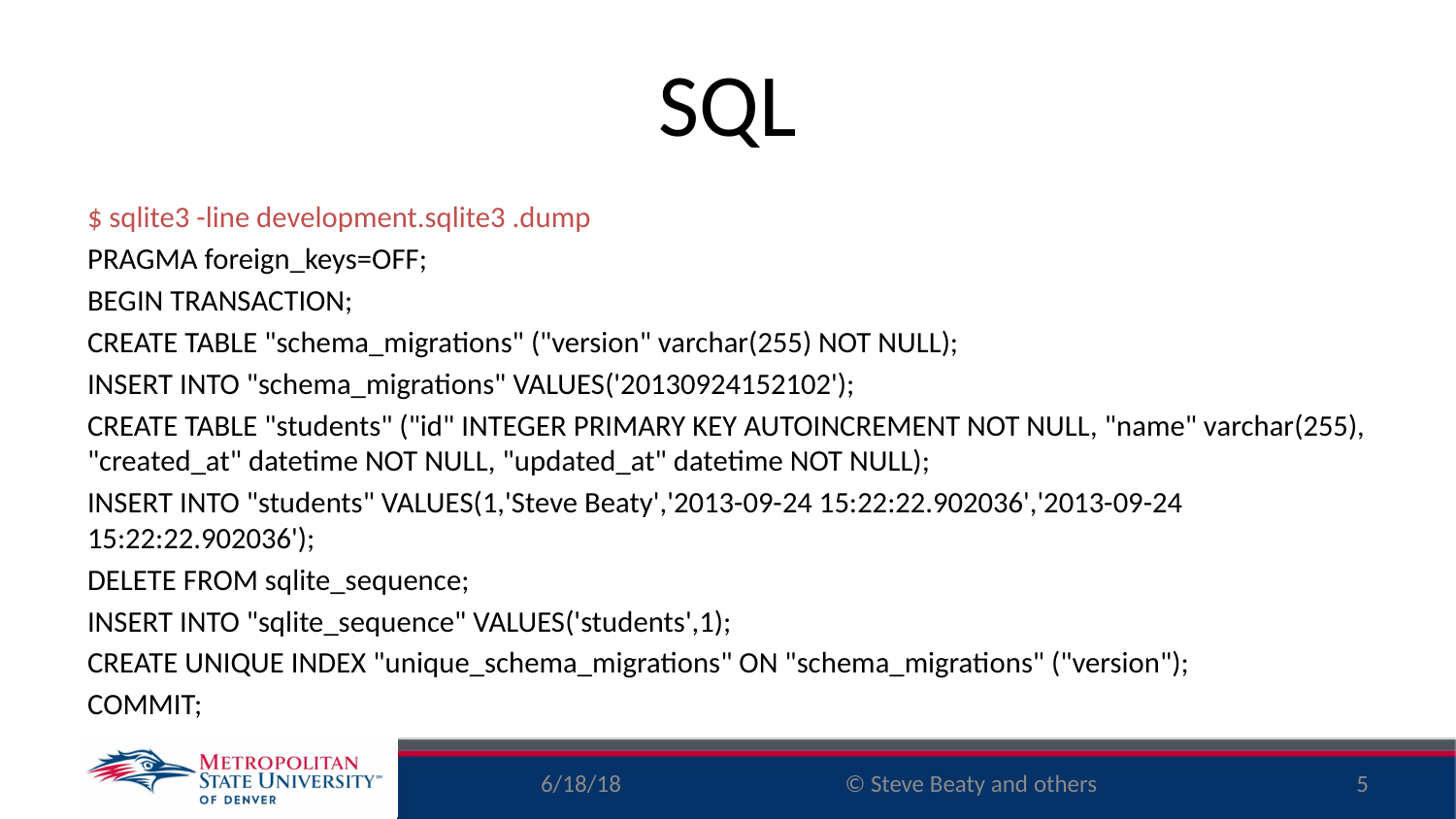

# SQL
$ sqlite3 -line development.sqlite3 .dump
PRAGMA foreign_keys=OFF;
BEGIN TRANSACTION;
CREATE TABLE "schema_migrations" ("version" varchar(255) NOT NULL);
INSERT INTO "schema_migrations" VALUES('20130924152102');
CREATE TABLE "students" ("id" INTEGER PRIMARY KEY AUTOINCREMENT NOT NULL, "name" varchar(255), "created_at" datetime NOT NULL, "updated_at" datetime NOT NULL);
INSERT INTO "students" VALUES(1,'Steve Beaty','2013-09-24 15:22:22.902036','2013-09-24 15:22:22.902036');
DELETE FROM sqlite_sequence;
INSERT INTO "sqlite_sequence" VALUES('students',1);
CREATE UNIQUE INDEX "unique_schema_migrations" ON "schema_migrations" ("version");
COMMIT;
6/18/18
5
© Steve Beaty and others